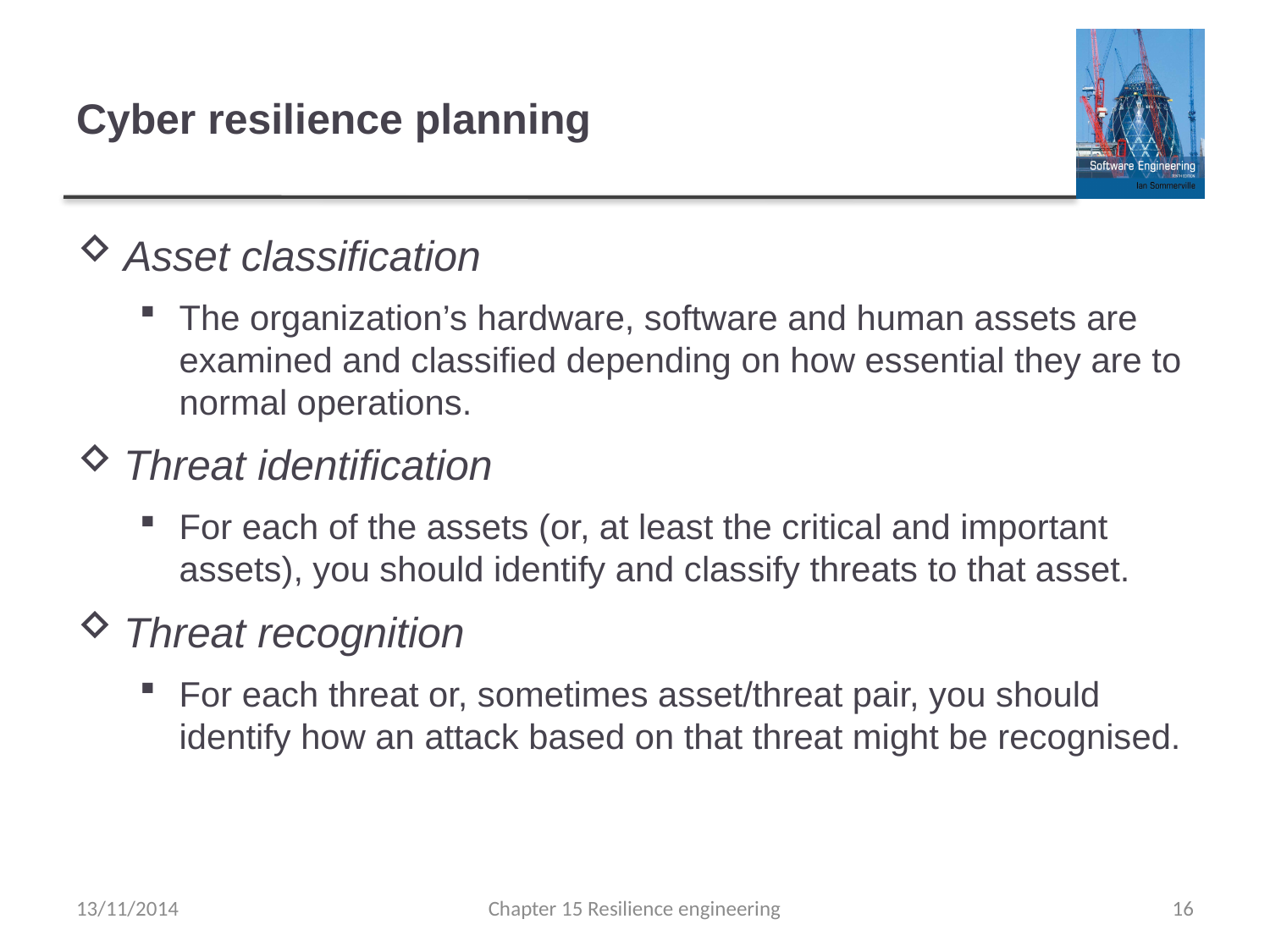

# Cyber resilience planning
Asset classification
The organization’s hardware, software and human assets are examined and classified depending on how essential they are to normal operations.
Threat identification
For each of the assets (or, at least the critical and important assets), you should identify and classify threats to that asset.
Threat recognition
For each threat or, sometimes asset/threat pair, you should identify how an attack based on that threat might be recognised.
13/11/2014
Chapter 15 Resilience engineering
16